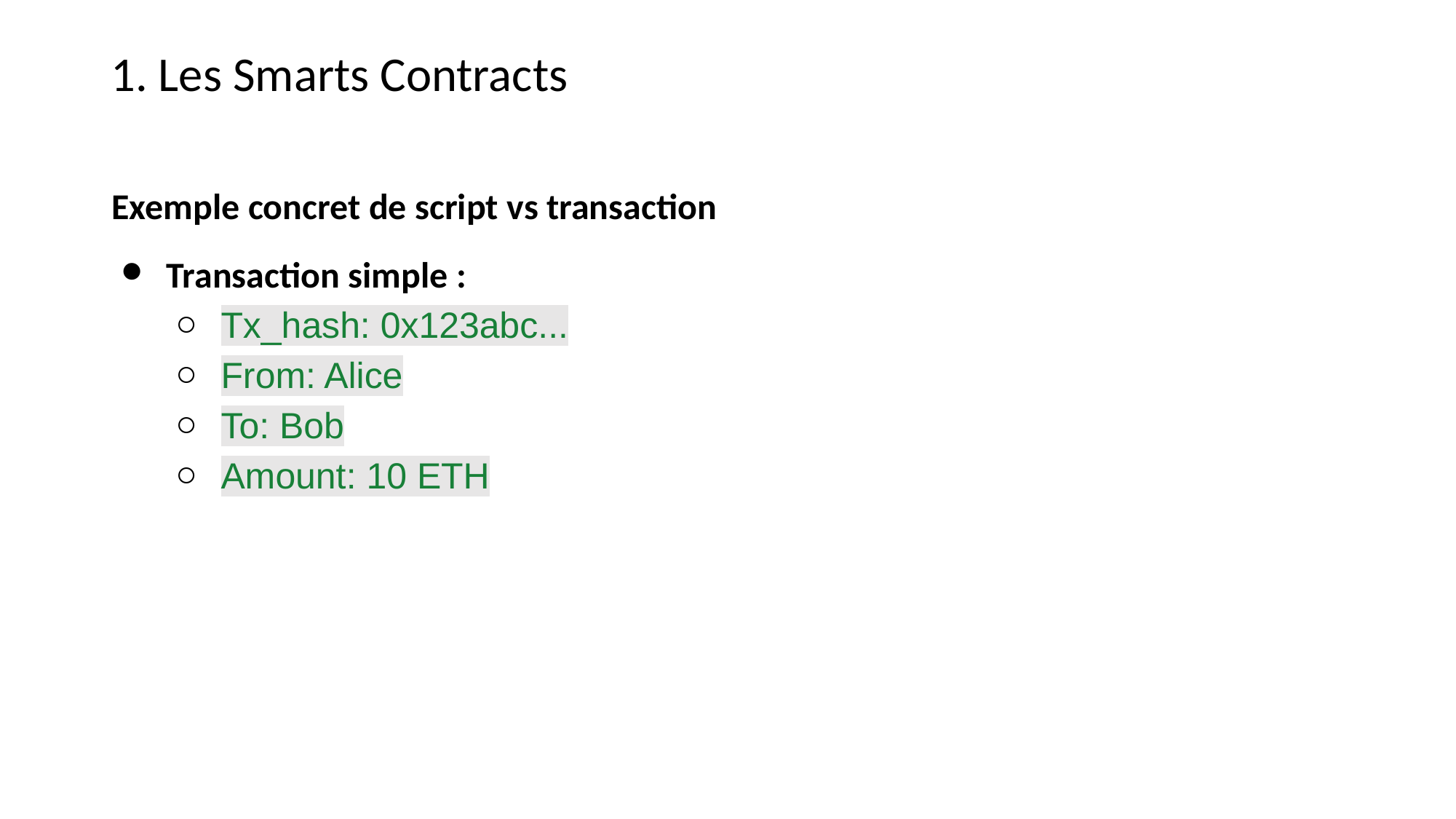

1. Les Smarts Contracts
Exemple concret de script vs transaction
Transaction simple :
Tx_hash: 0x123abc...
From: Alice
To: Bob
Amount: 10 ETH